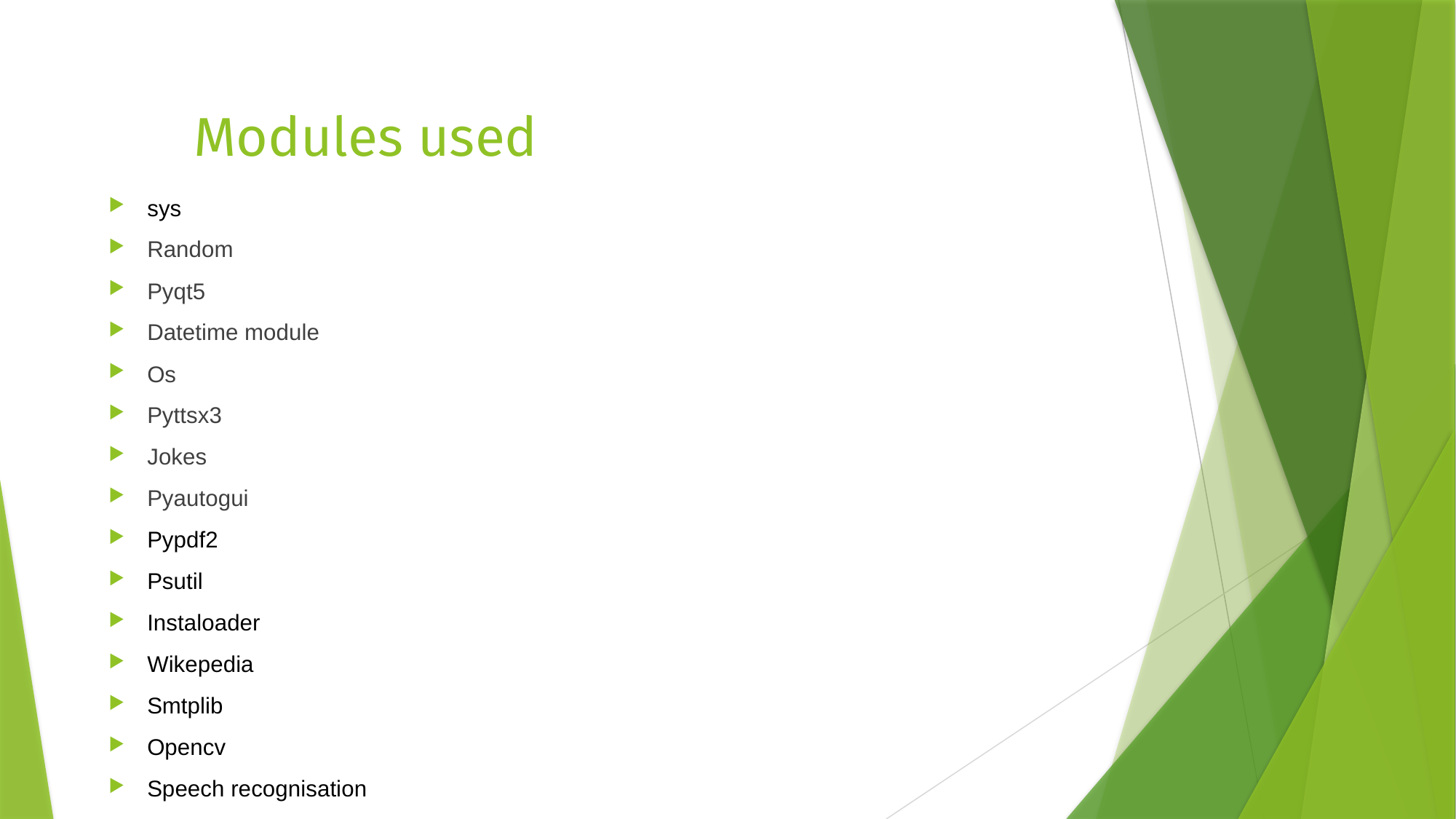

# Modules used
sys
Random
Pyqt5
Datetime module
Os
Pyttsx3
Jokes
Pyautogui
Pypdf2
Psutil
Instaloader
Wikepedia
Smtplib
Opencv
Speech recognisation